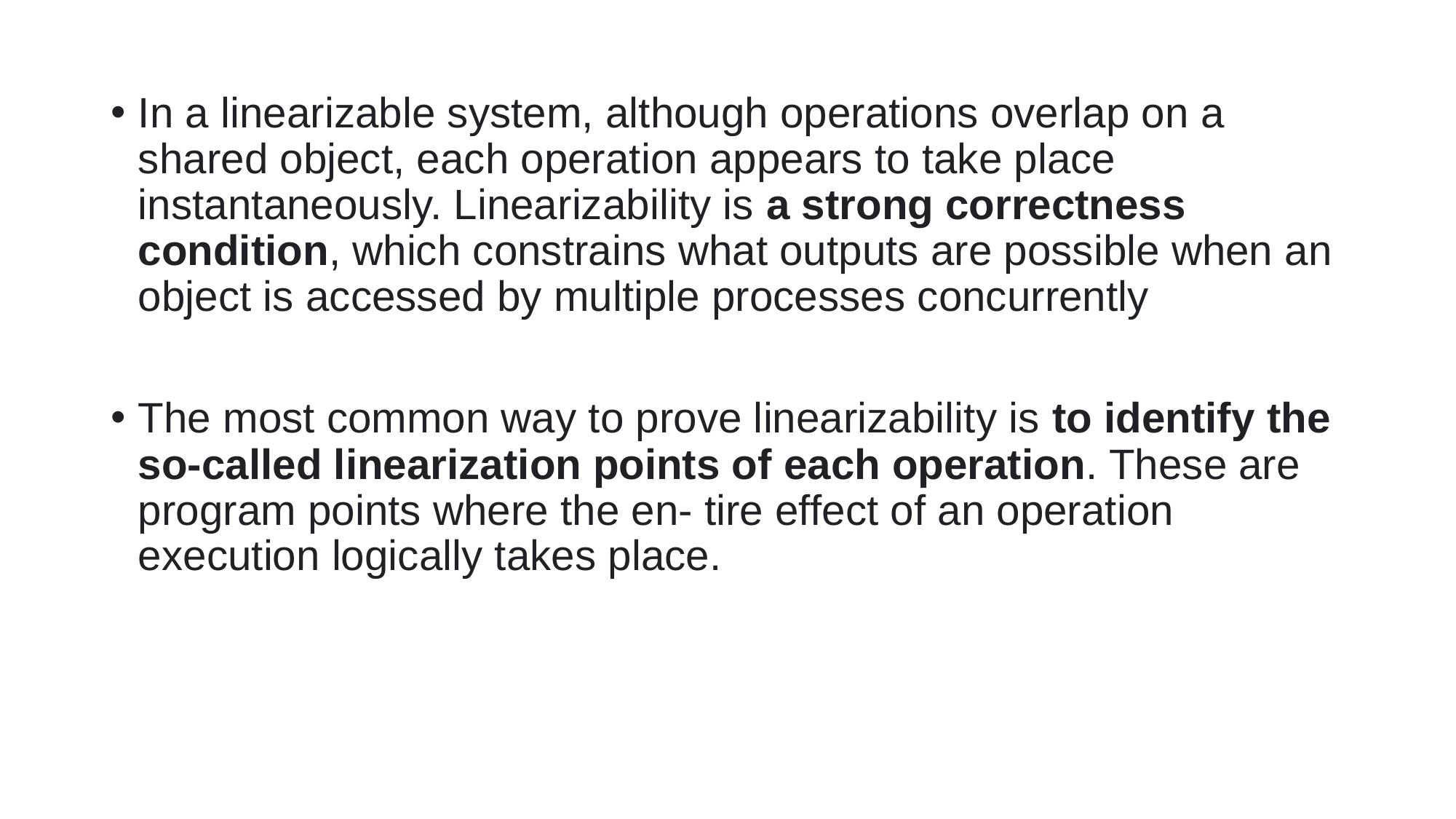

In a linearizable system, although operations overlap on a shared object, each operation appears to take place instantaneously. Linearizability is a strong correctness condition, which constrains what outputs are possible when an object is accessed by multiple processes concurrently

The most common way to prove linearizability is to identify the so-called linearization points of each operation. These are program points where the en- tire effect of an operation execution logically takes place.